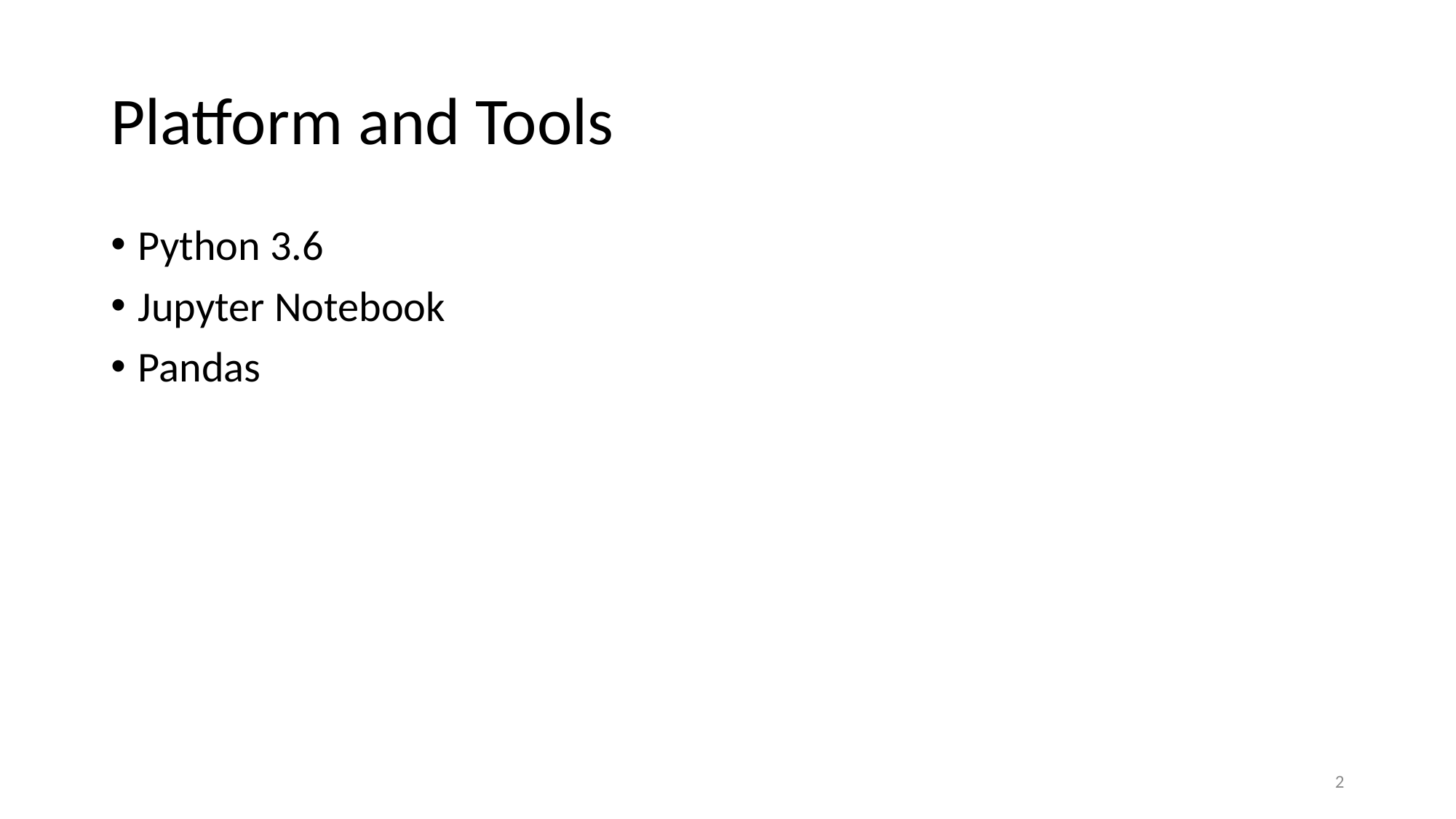

# Platform and Tools
Python 3.6
Jupyter Notebook
Pandas
2